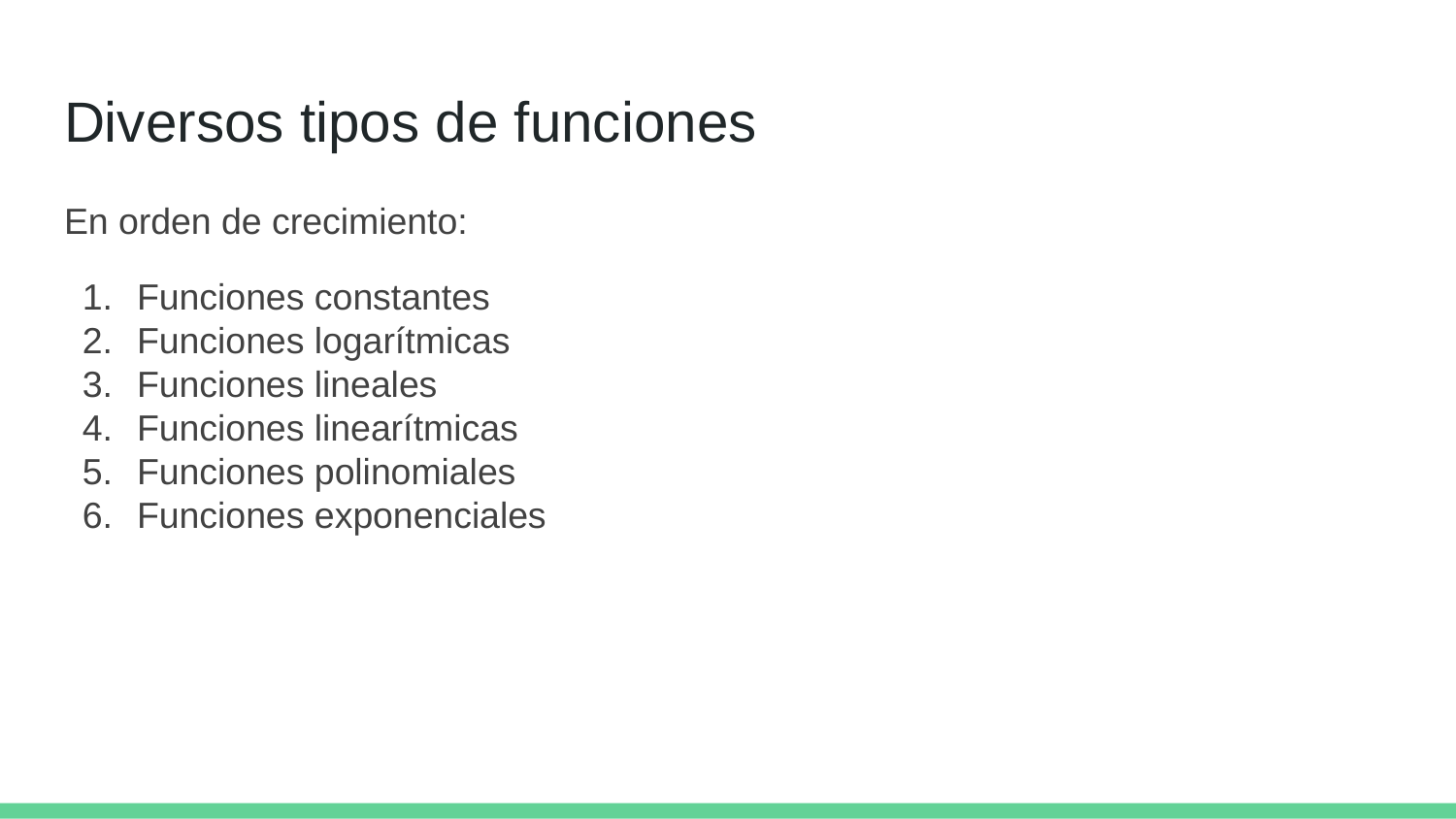

# Diversos tipos de funciones
En orden de crecimiento:
Funciones constantes
Funciones logarítmicas
Funciones lineales
Funciones linearítmicas
Funciones polinomiales
Funciones exponenciales